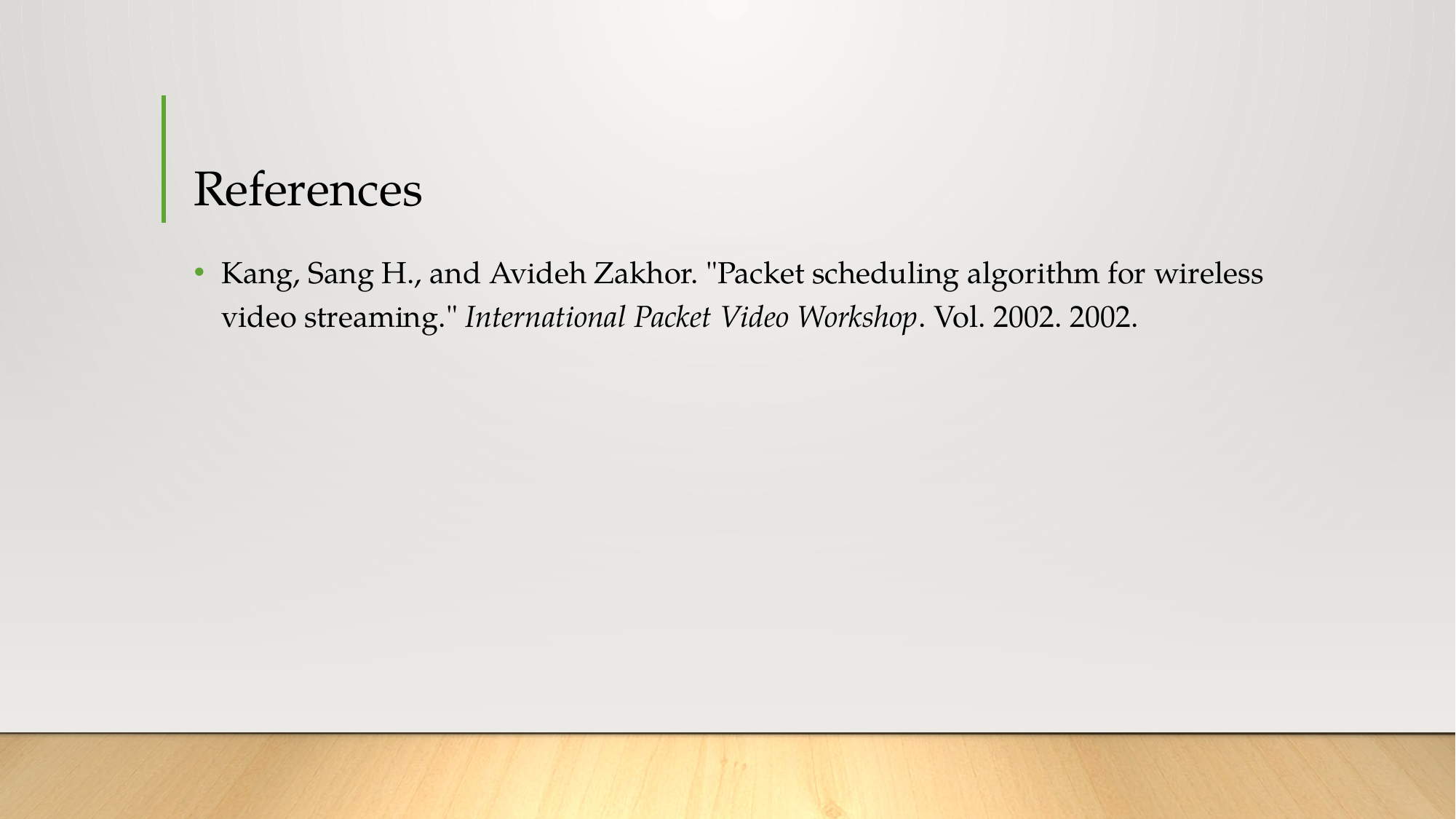

# References
Kang, Sang H., and Avideh Zakhor. "Packet scheduling algorithm for wireless video streaming." International Packet Video Workshop. Vol. 2002. 2002.